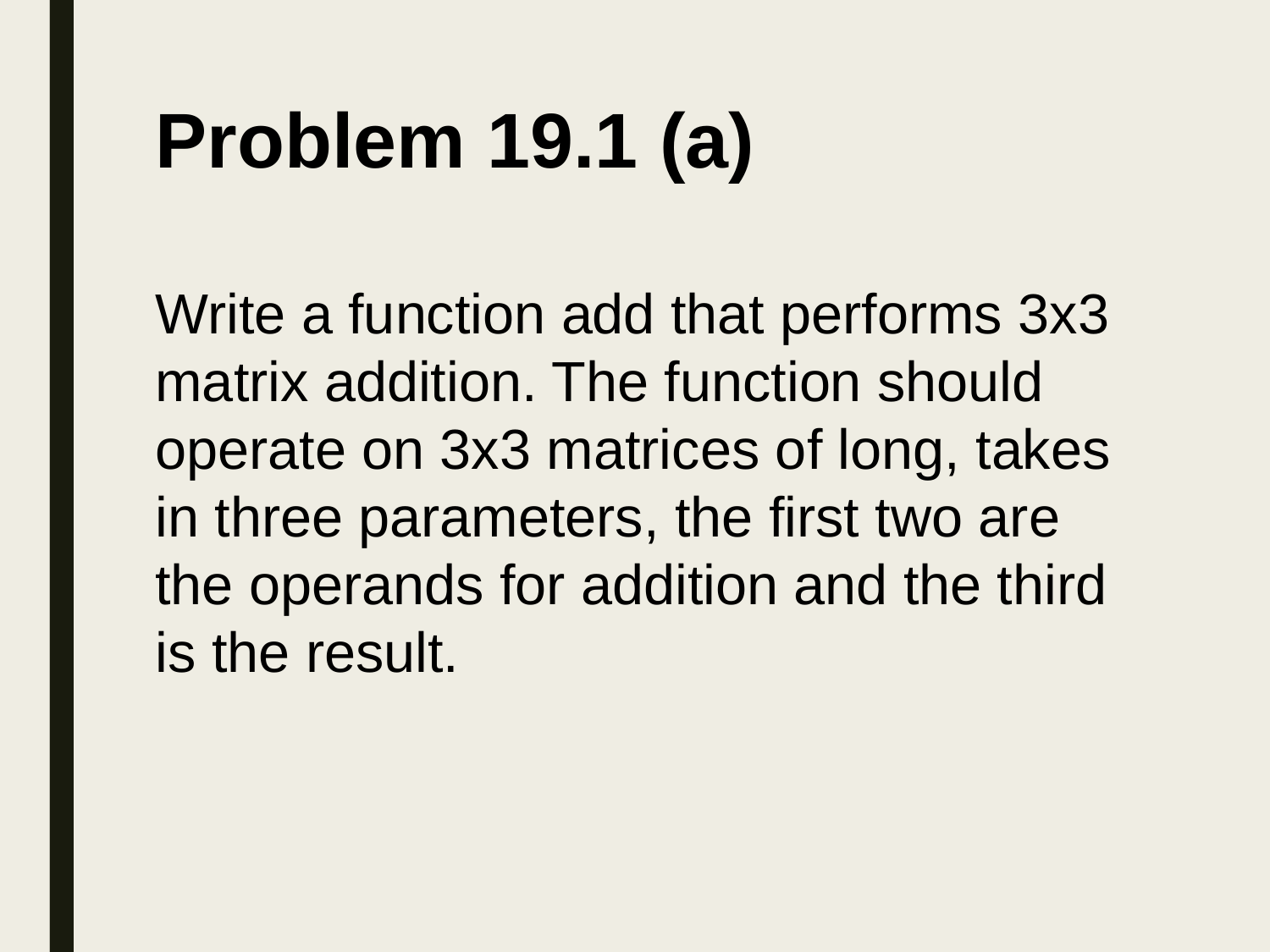

Problem 19.1 (a)
Write a function add that performs 3x3 matrix addition. The function should operate on 3x3 matrices of long, takes in three parameters, the first two are the operands for addition and the third is the result.